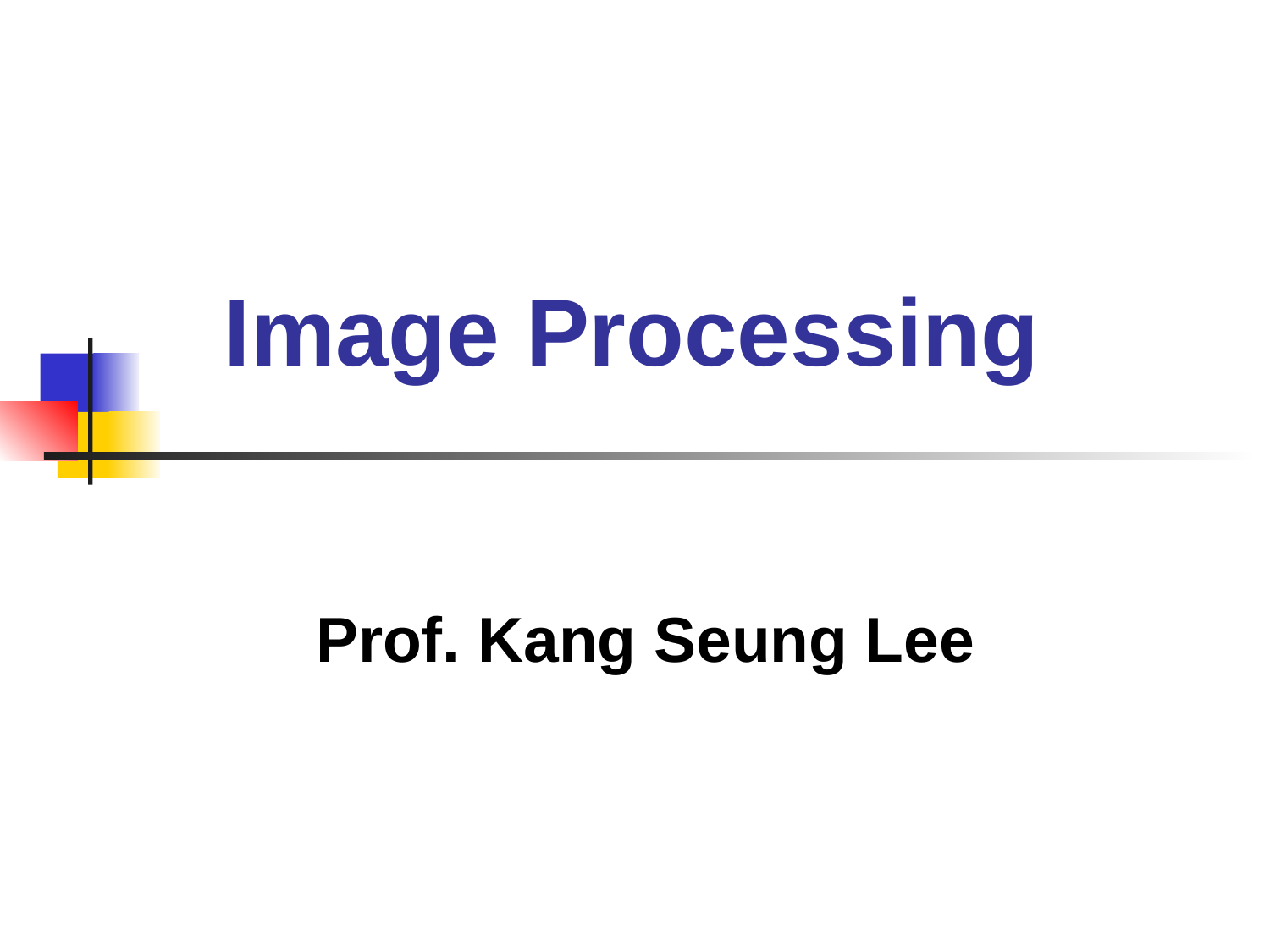

# Image Processing
Prof. Kang Seung Lee